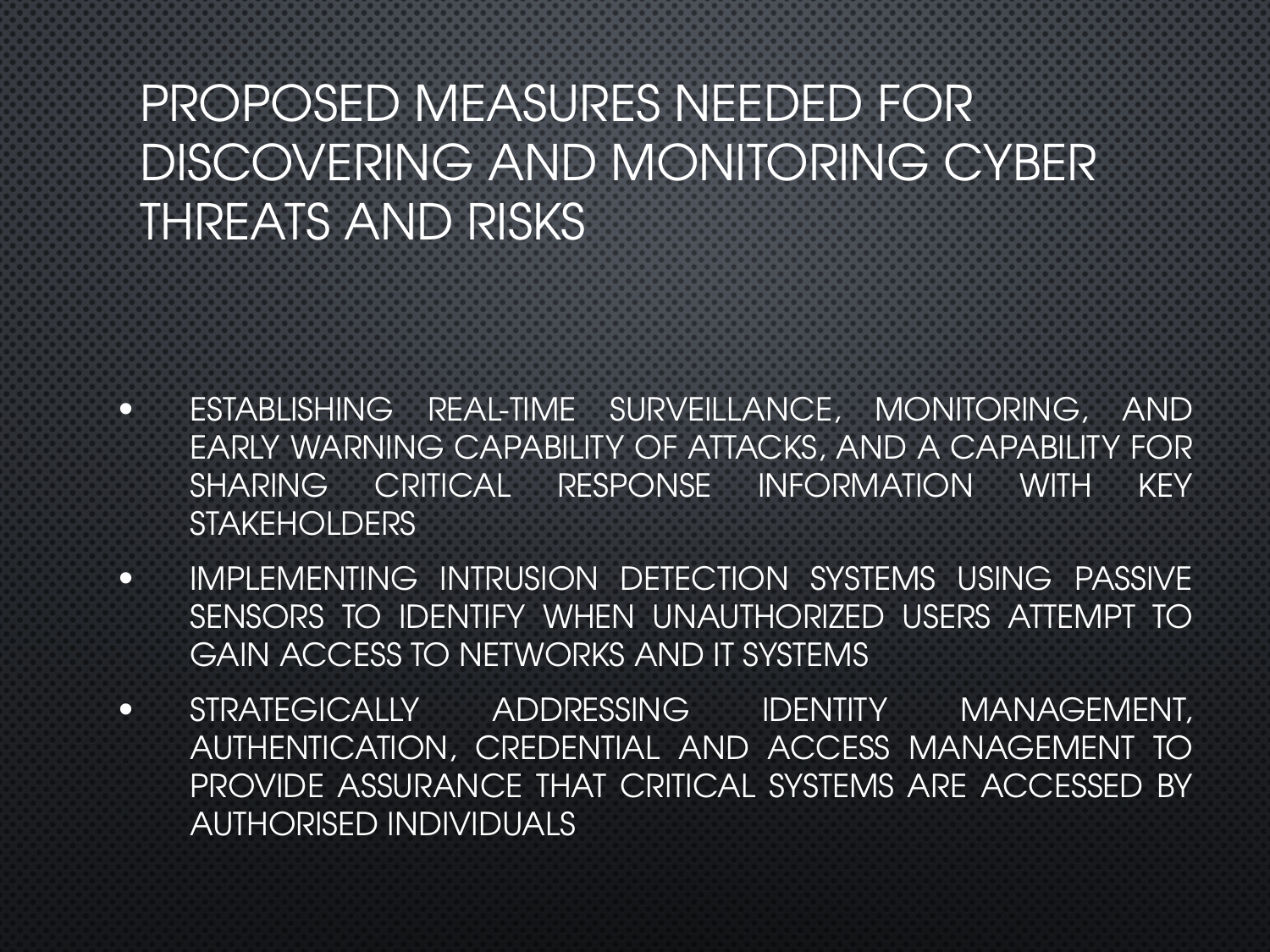

# Proposed measures needed for discovering and monitoring cyber threats and risks
Establishing real-time surveillance, monitoring, and early warning capability of attacks, and a capability for sharing critical response information with key stakeholders
Implementing intrusion detection systems using passive sensors to identify when unauthorized users attempt to gain access to networks and IT systems
Strategically addressing identity management, authentication, credential and access management to provide assurance that critical systems are accessed by authorised individuals